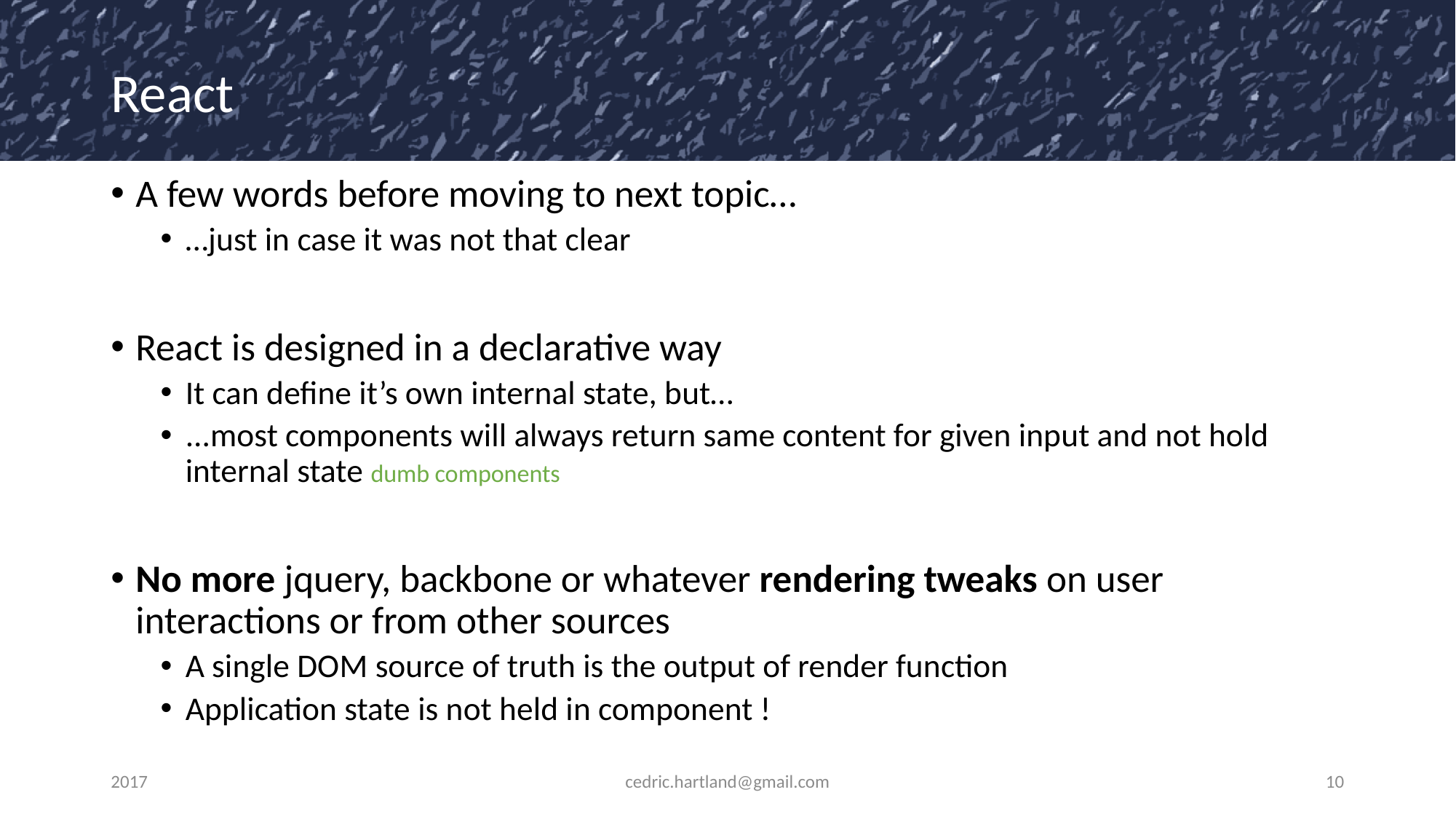

# React
A few words before moving to next topic…
…just in case it was not that clear

React is designed in a declarative way
It can define it’s own internal state, but…
...most components will always return same content for given input and not hold internal state dumb components

No more jquery, backbone or whatever rendering tweaks on user  interactions or from other sources
A single DOM source of truth is the output of render function
Application state is not held in component !
2017
cedric.hartland@gmail.com
10